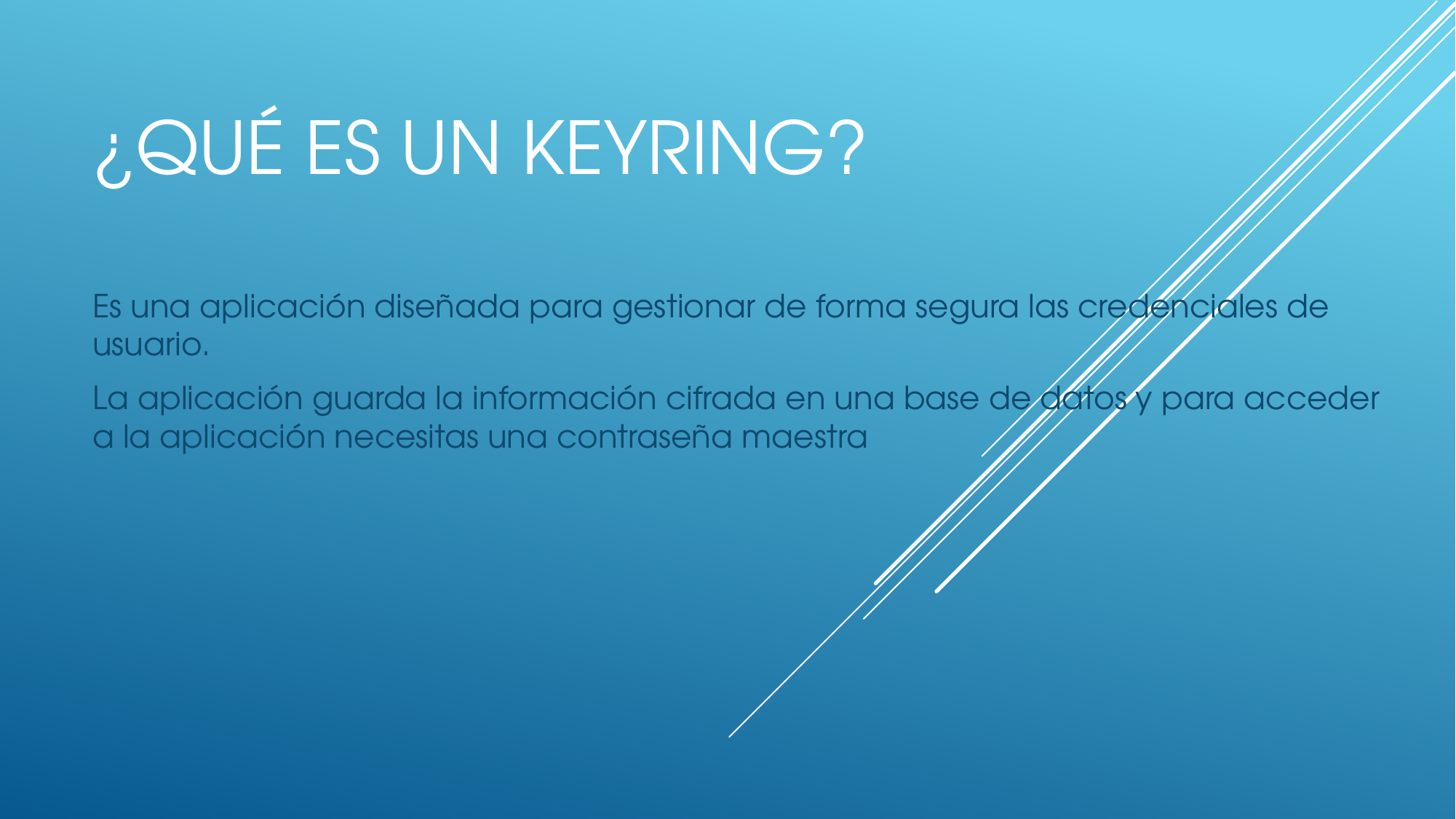

# ¿qué es un KeyRing?
Es una aplicación diseñada para gestionar de forma segura las credenciales de usuario.
La aplicación guarda la información cifrada en una base de datos y para acceder a la aplicación necesitas una contraseña maestra